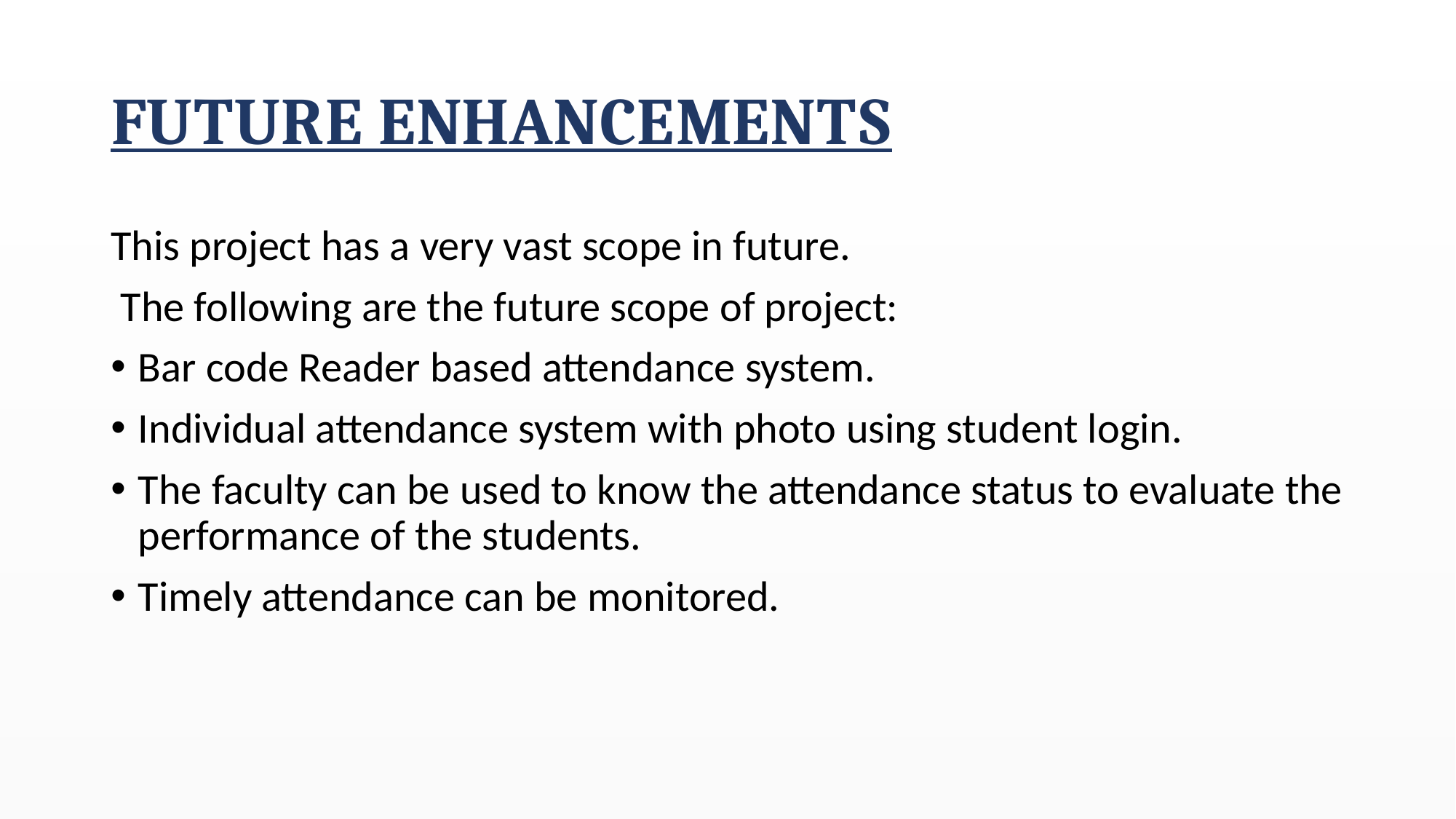

# FUTURE ENHANCEMENTS
This project has a very vast scope in future.
 The following are the future scope of project:
Bar code Reader based attendance system.
Individual attendance system with photo using student login.
The faculty can be used to know the attendance status to evaluate the performance of the students.
Timely attendance can be monitored.